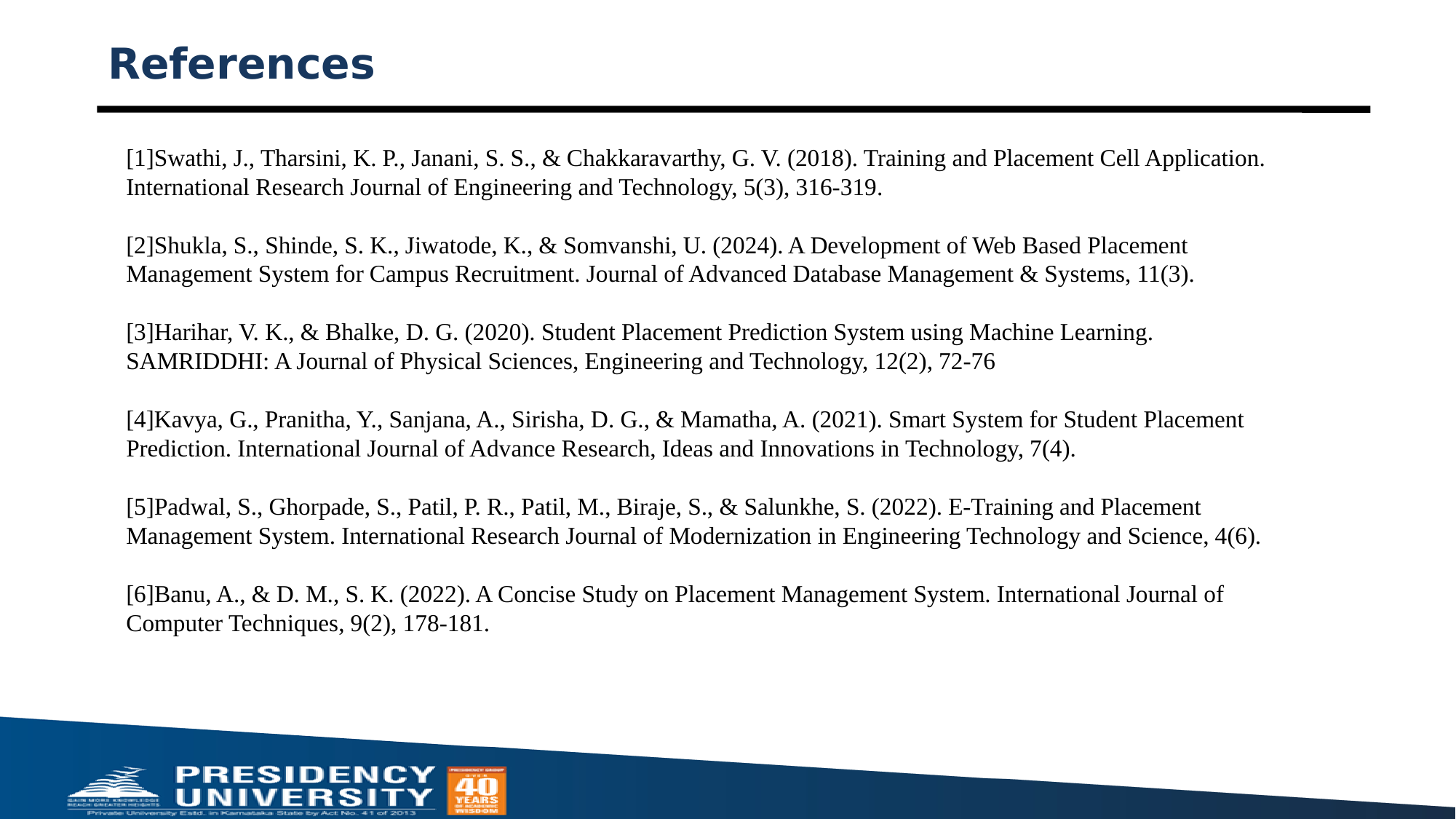

# References
[1]Swathi, J., Tharsini, K. P., Janani, S. S., & Chakkaravarthy, G. V. (2018). Training and Placement Cell Application. International Research Journal of Engineering and Technology, 5(3), 316-319.

[2]Shukla, S., Shinde, S. K., Jiwatode, K., & Somvanshi, U. (2024). A Development of Web Based Placement Management System for Campus Recruitment. Journal of Advanced Database Management & Systems, 11(3).

[3]Harihar, V. K., & Bhalke, D. G. (2020). Student Placement Prediction System using Machine Learning. SAMRIDDHI: A Journal of Physical Sciences, Engineering and Technology, 12(2), 72-76

[4]Kavya, G., Pranitha, Y., Sanjana, A., Sirisha, D. G., & Mamatha, A. (2021). Smart System for Student Placement Prediction. International Journal of Advance Research, Ideas and Innovations in Technology, 7(4).

[5]Padwal, S., Ghorpade, S., Patil, P. R., Patil, M., Biraje, S., & Salunkhe, S. (2022). E-Training and Placement Management System. International Research Journal of Modernization in Engineering Technology and Science, 4(6).

[6]Banu, A., & D. M., S. K. (2022). A Concise Study on Placement Management System. International Journal of Computer Techniques, 9(2), 178-181.